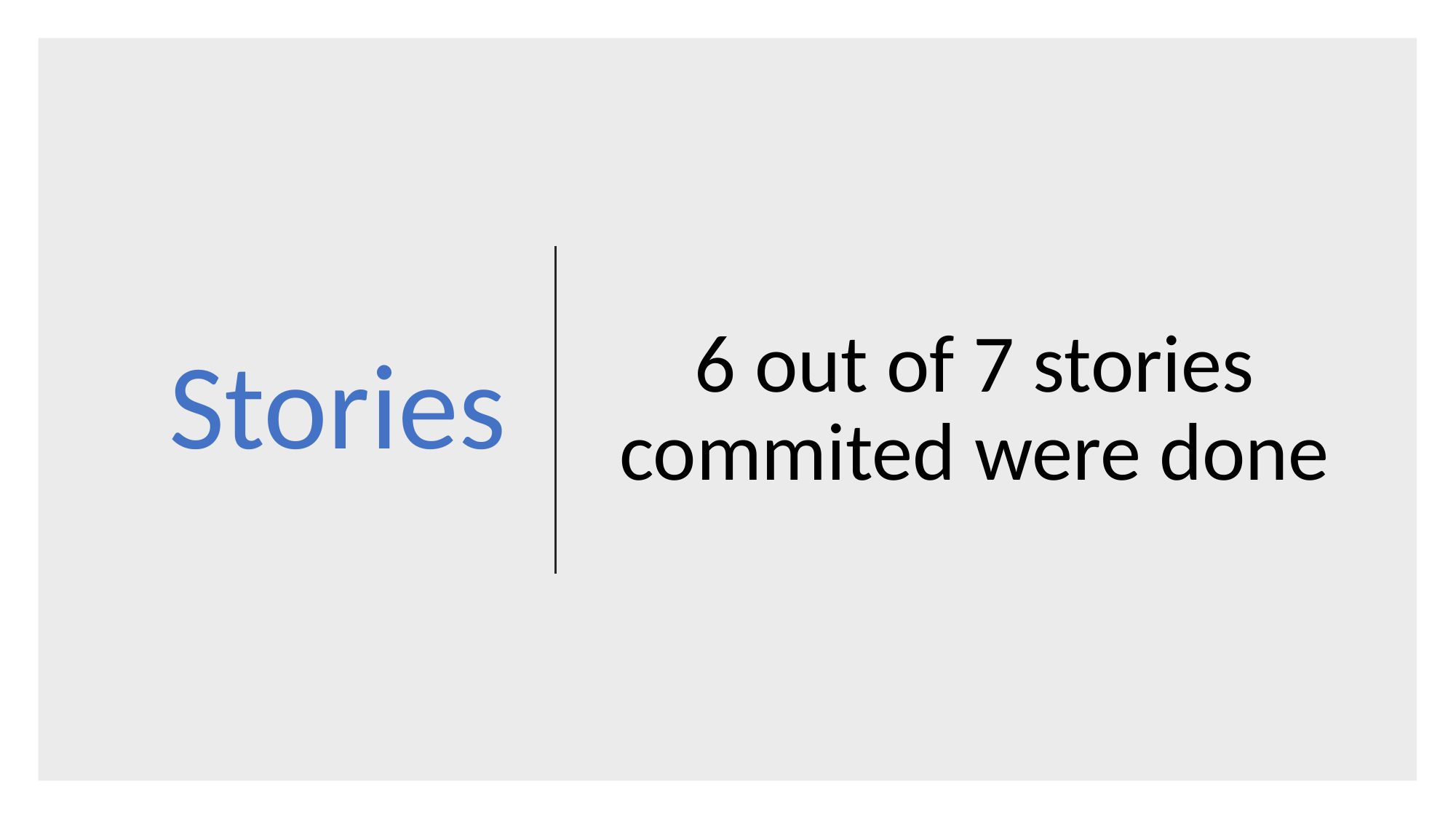

# Stories
6 out of 7 stories commited were done